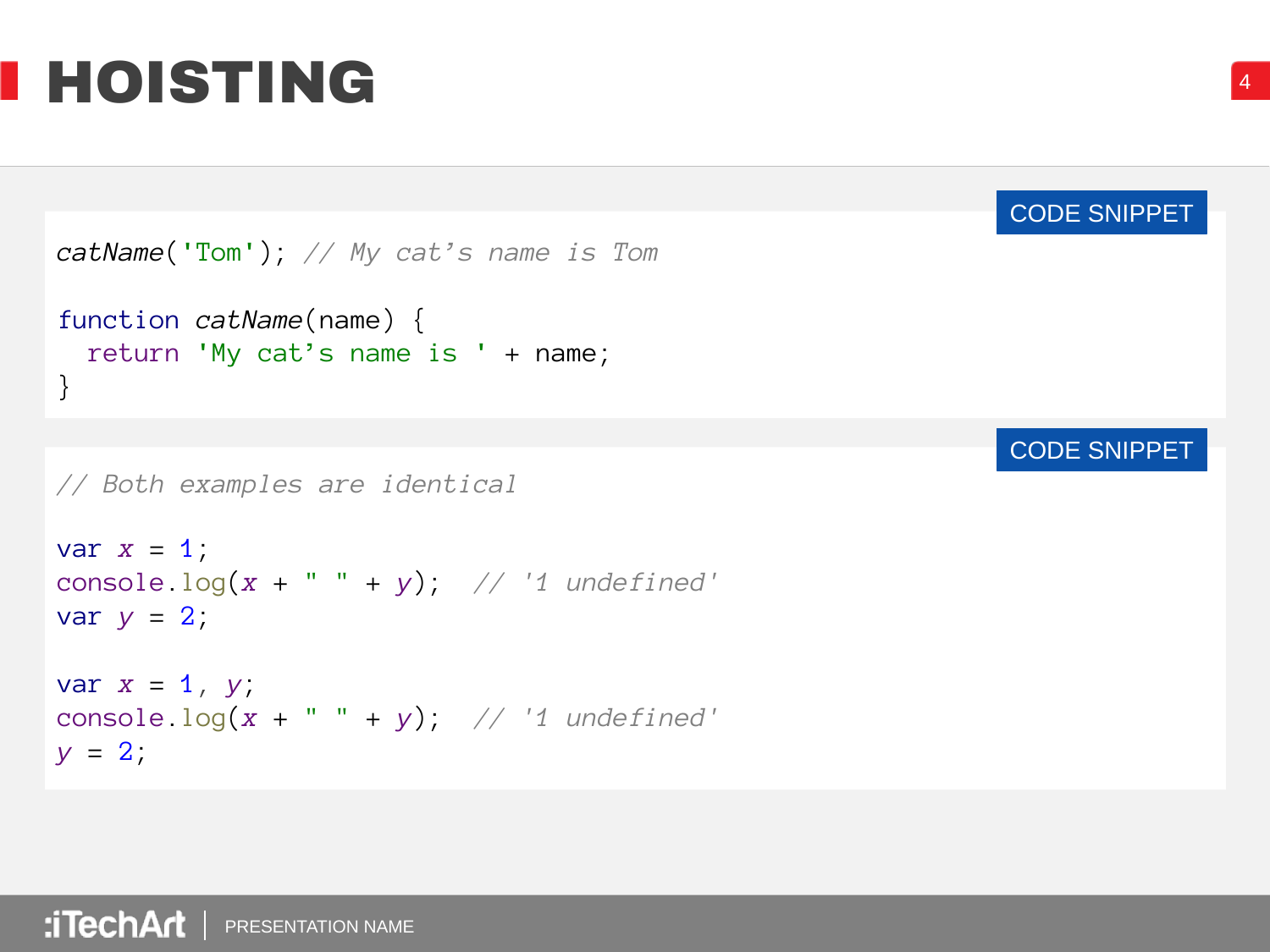

# HOISTING
CODE SNIPPET
catName('Tom'); // My cat’s name is Tom
function catName(name) {
  return 'My cat’s name is ' + name;
}
CODE SNIPPET
// Both examples are identical

var x = 1;
console.log(x + " " + y);  // '1 undefined'
var y = 2;
var x = 1, y;
console.log(x + " " + y);  // '1 undefined'
y = 2;
PRESENTATION NAME